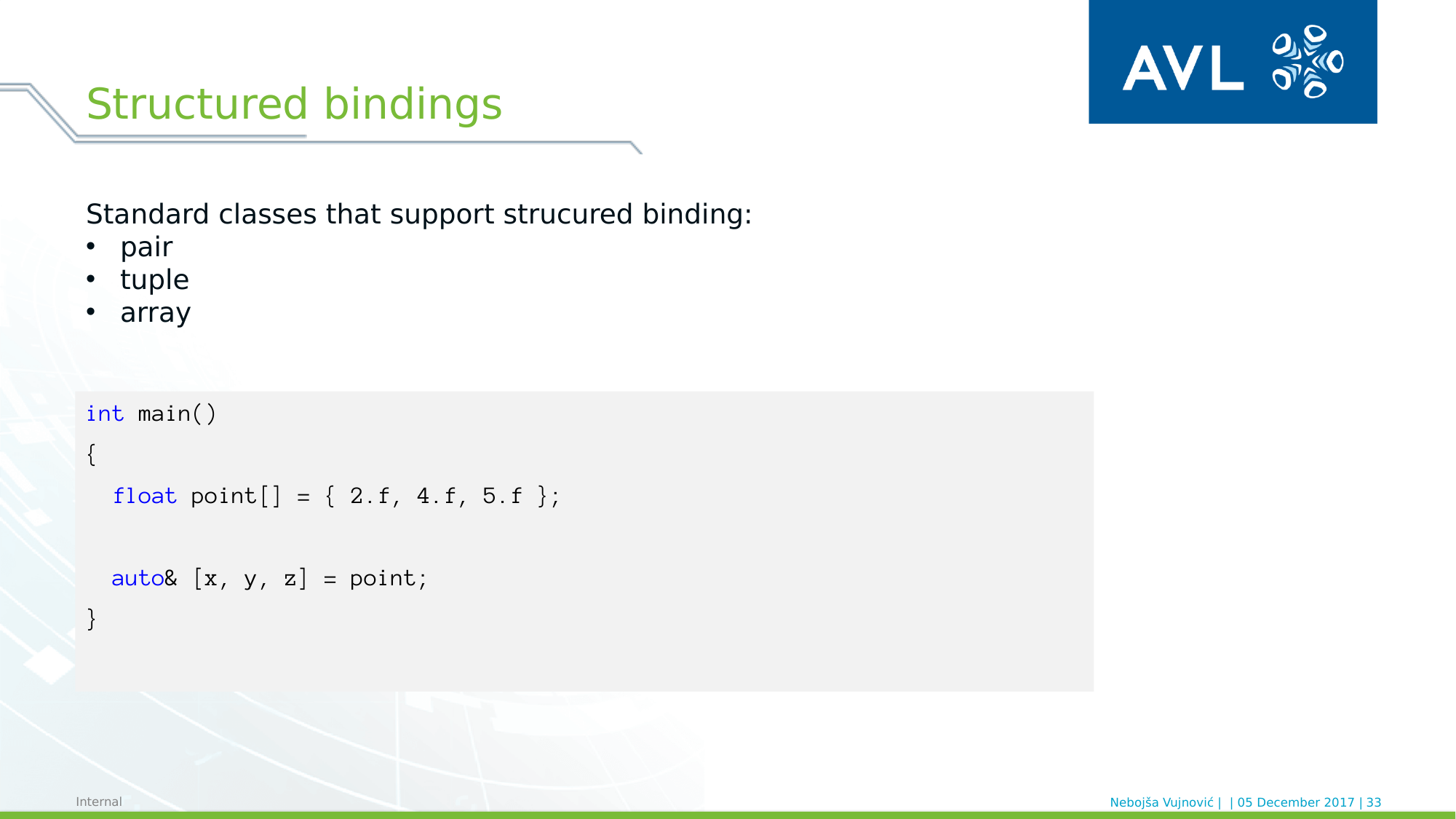

# Structured bindings
Standard classes that support strucured binding:
pair
tuple
array

int main()
{
  float point[] = { 2.f, 4.f, 5.f };

  auto& [x, y, z] = point;
}